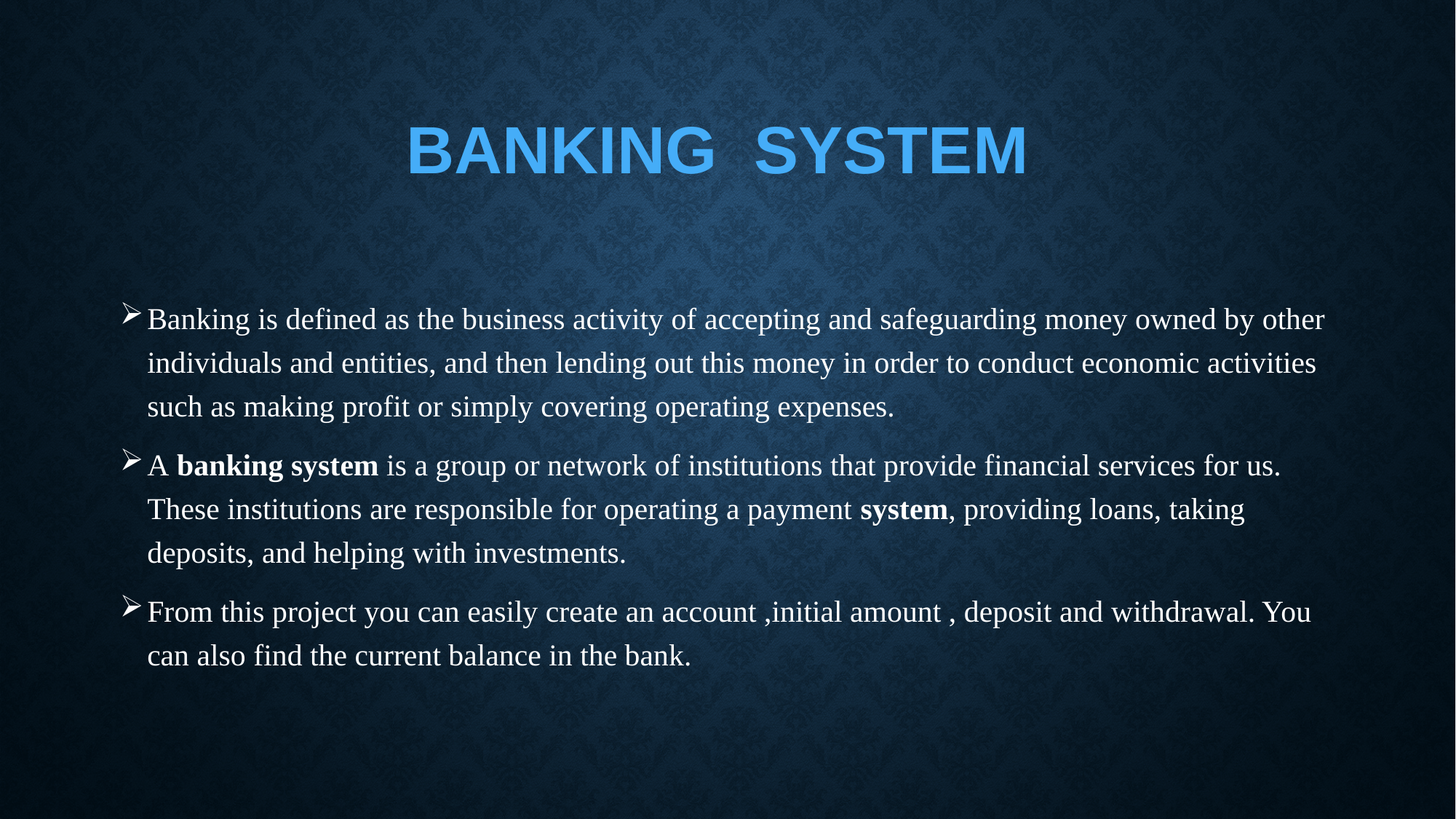

# Banking  system
Banking is defined as the business activity of accepting and safeguarding money owned by other individuals and entities, and then lending out this money in order to conduct economic activities such as making profit or simply covering operating expenses.
A banking system is a group or network of institutions that provide financial services for us. These institutions are responsible for operating a payment system, providing loans, taking deposits, and helping with investments.
From this project you can easily create an account ,initial amount , deposit and withdrawal. You can also find the current balance in the bank.